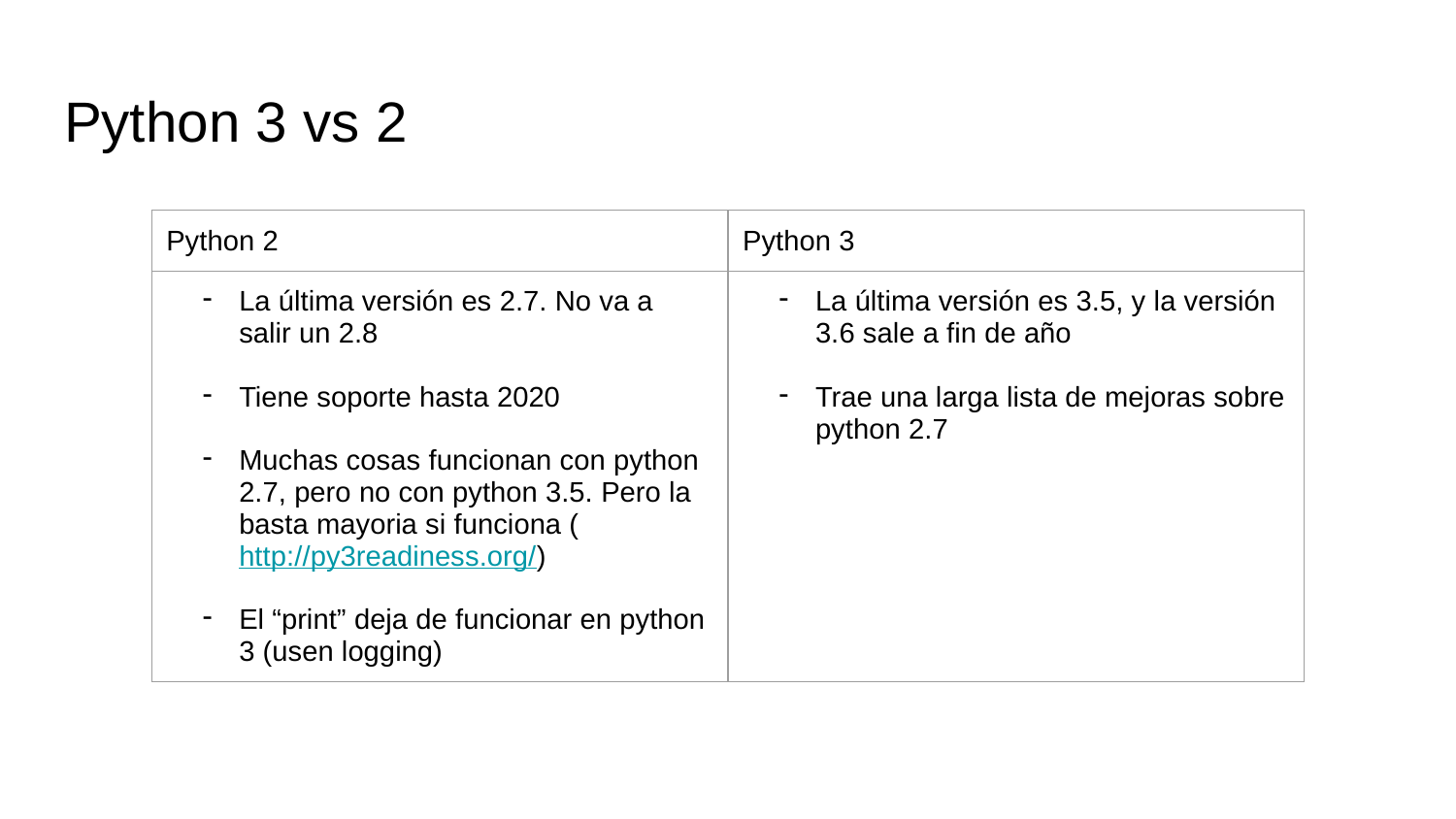

# Python 3 vs 2
| Python 2 | Python 3 |
| --- | --- |
| La última versión es 2.7. No va a salir un 2.8 Tiene soporte hasta 2020 Muchas cosas funcionan con python 2.7, pero no con python 3.5. Pero la basta mayoria si funciona (http://py3readiness.org/) El “print” deja de funcionar en python 3 (usen logging) | La última versión es 3.5, y la versión 3.6 sale a fin de año Trae una larga lista de mejoras sobre python 2.7 |